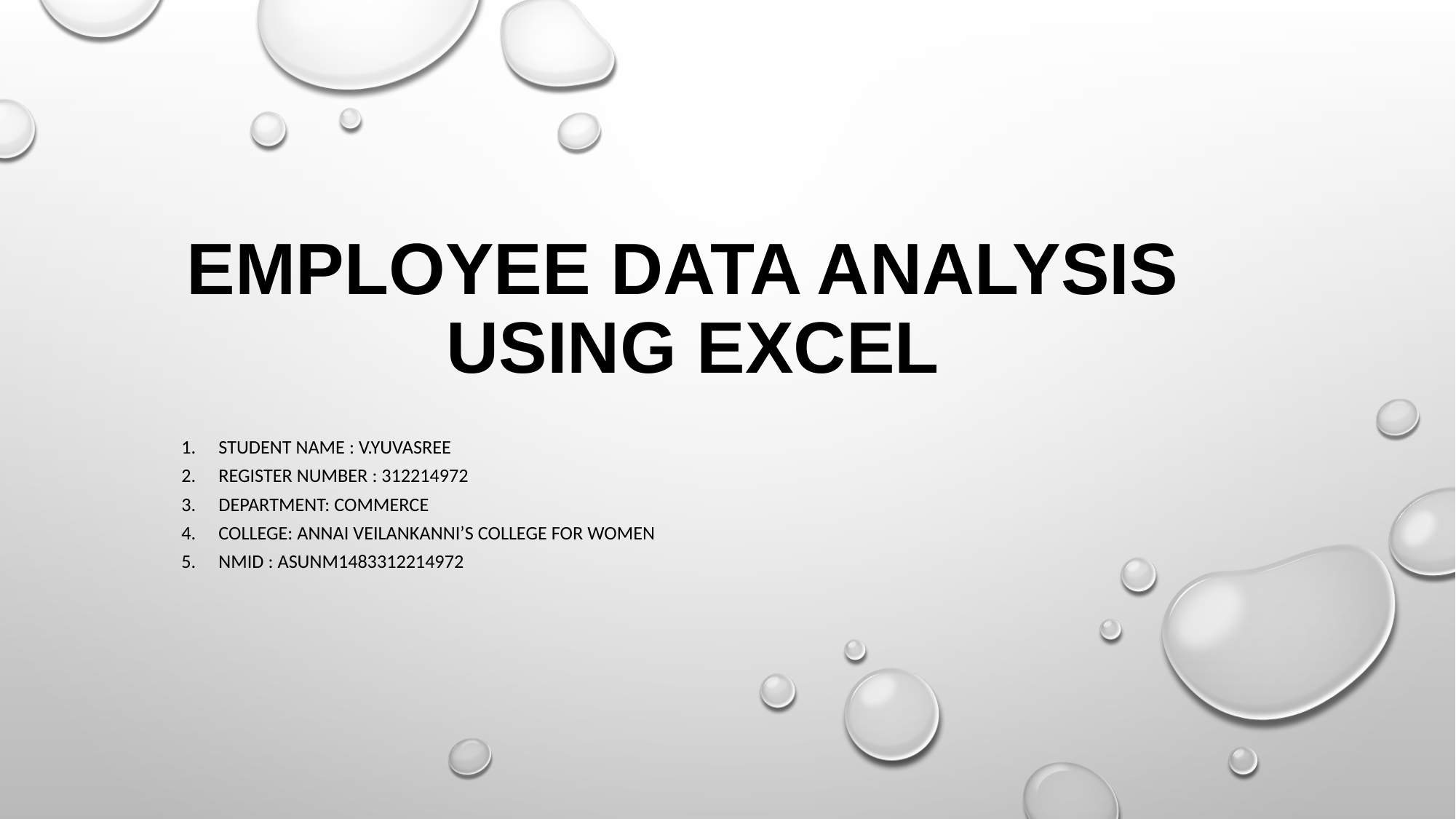

# Employee Data Analysis Using excel
Student Name : V.Yuvasree
Register number : 312214972
Department: Commerce
College: Annai veilankanni’s college for women
NMID : asunm1483312214972